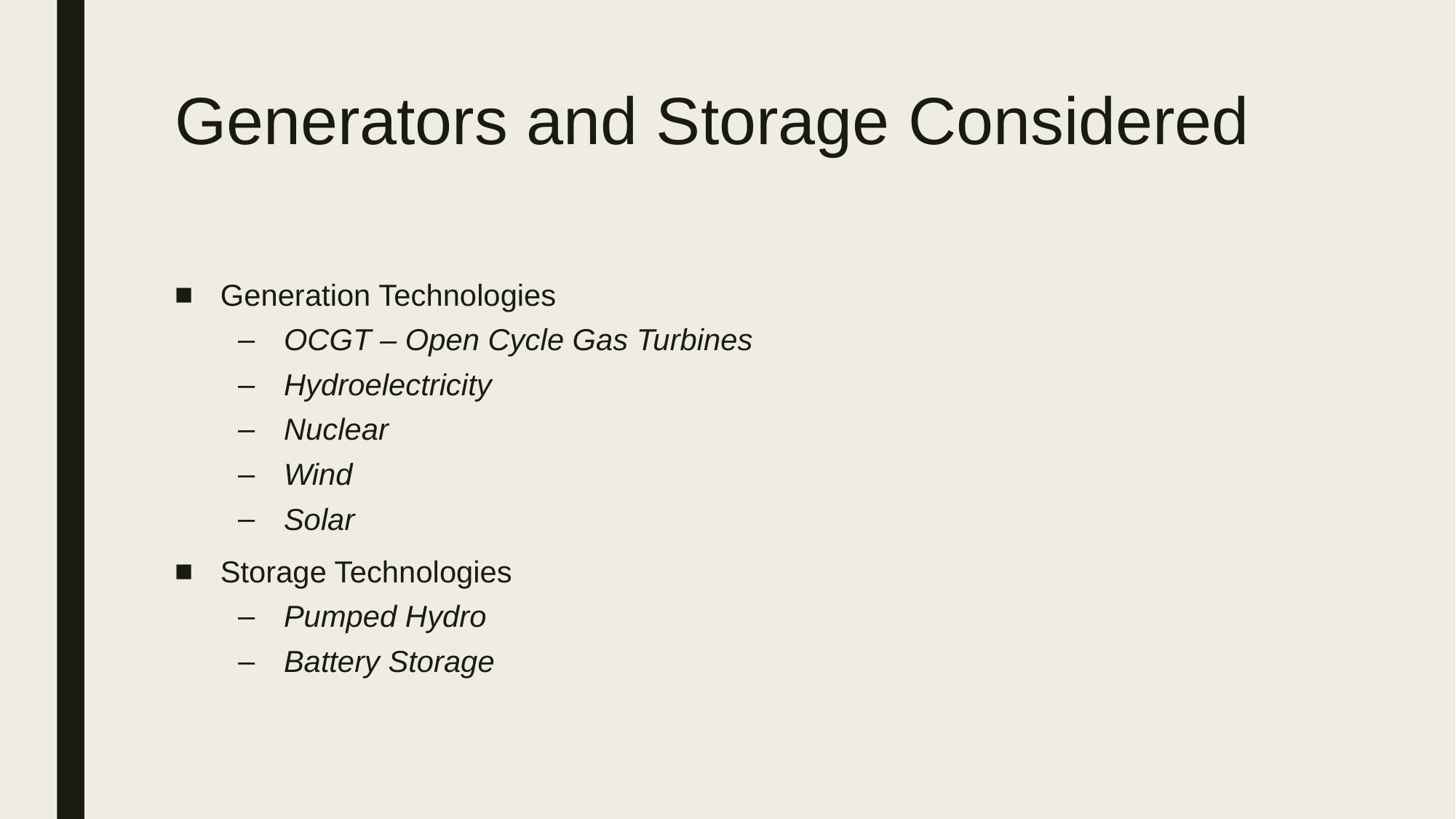

# Generators and Storage Considered
Generation Technologies
OCGT – Open Cycle Gas Turbines
Hydroelectricity
Nuclear
Wind
Solar
Storage Technologies
Pumped Hydro
Battery Storage